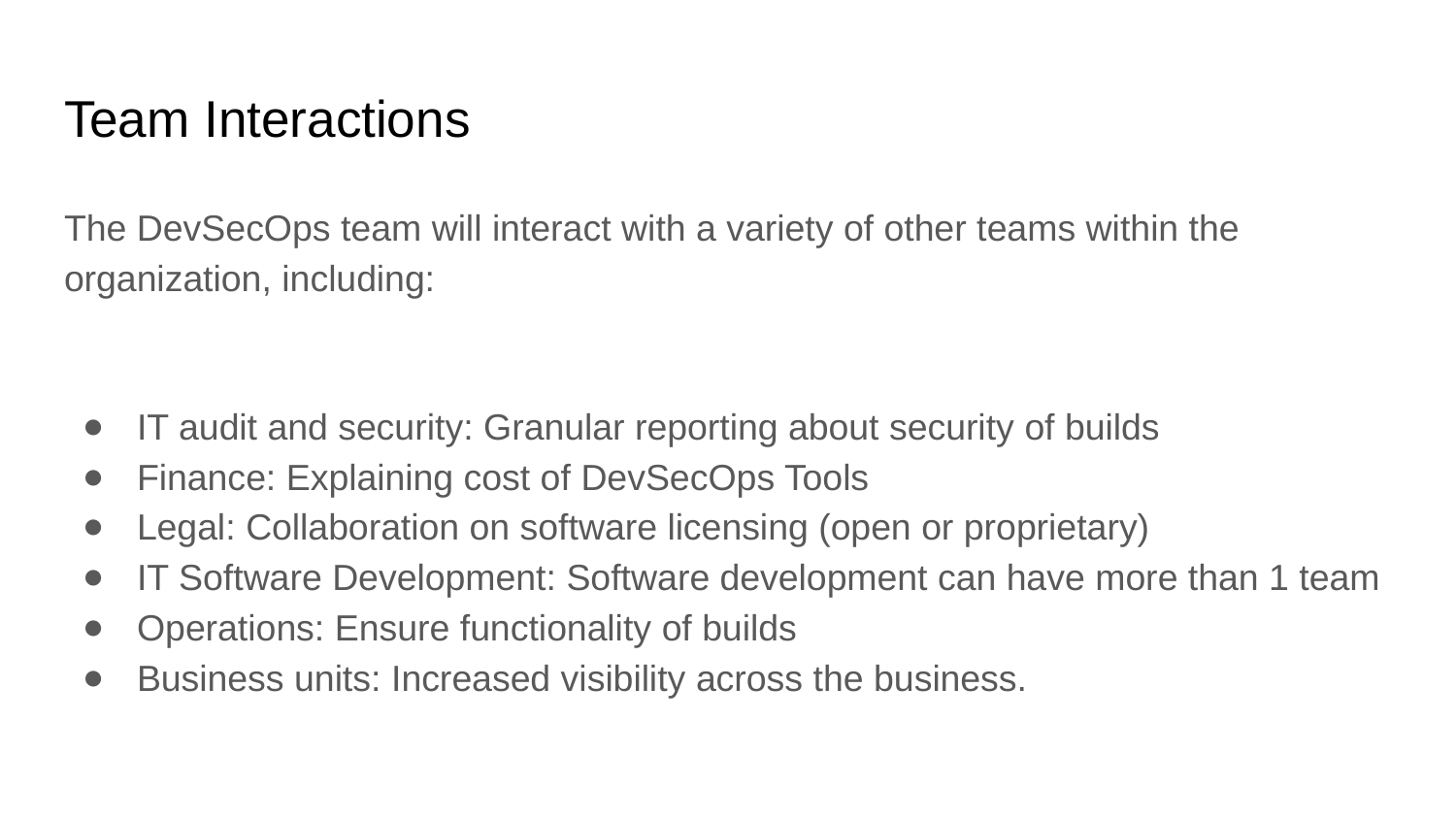

# Team Interactions
The DevSecOps team will interact with a variety of other teams within the organization, including:

IT audit and security: Granular reporting about security of builds
Finance: Explaining cost of DevSecOps Tools
Legal: Collaboration on software licensing (open or proprietary)
IT Software Development: Software development can have more than 1 team
Operations: Ensure functionality of builds
Business units: Increased visibility across the business.